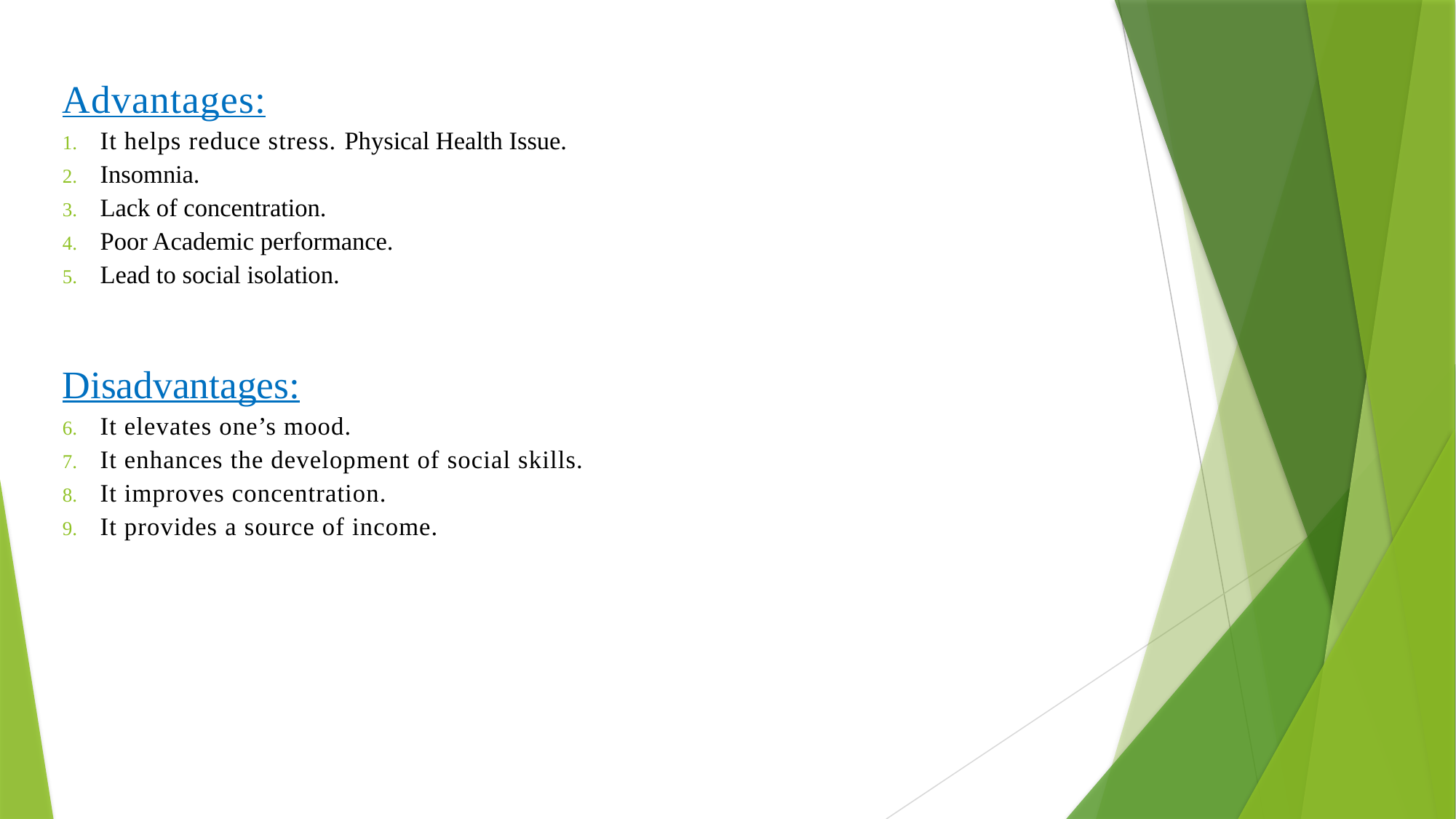

Advantages:
It helps reduce stress. Physical Health Issue.
Insomnia.
Lack of concentration.
Poor Academic performance.
Lead to social isolation.

Disadvantages:
It elevates one’s mood.
It enhances the development of social skills.
It improves concentration.
It provides a source of income.